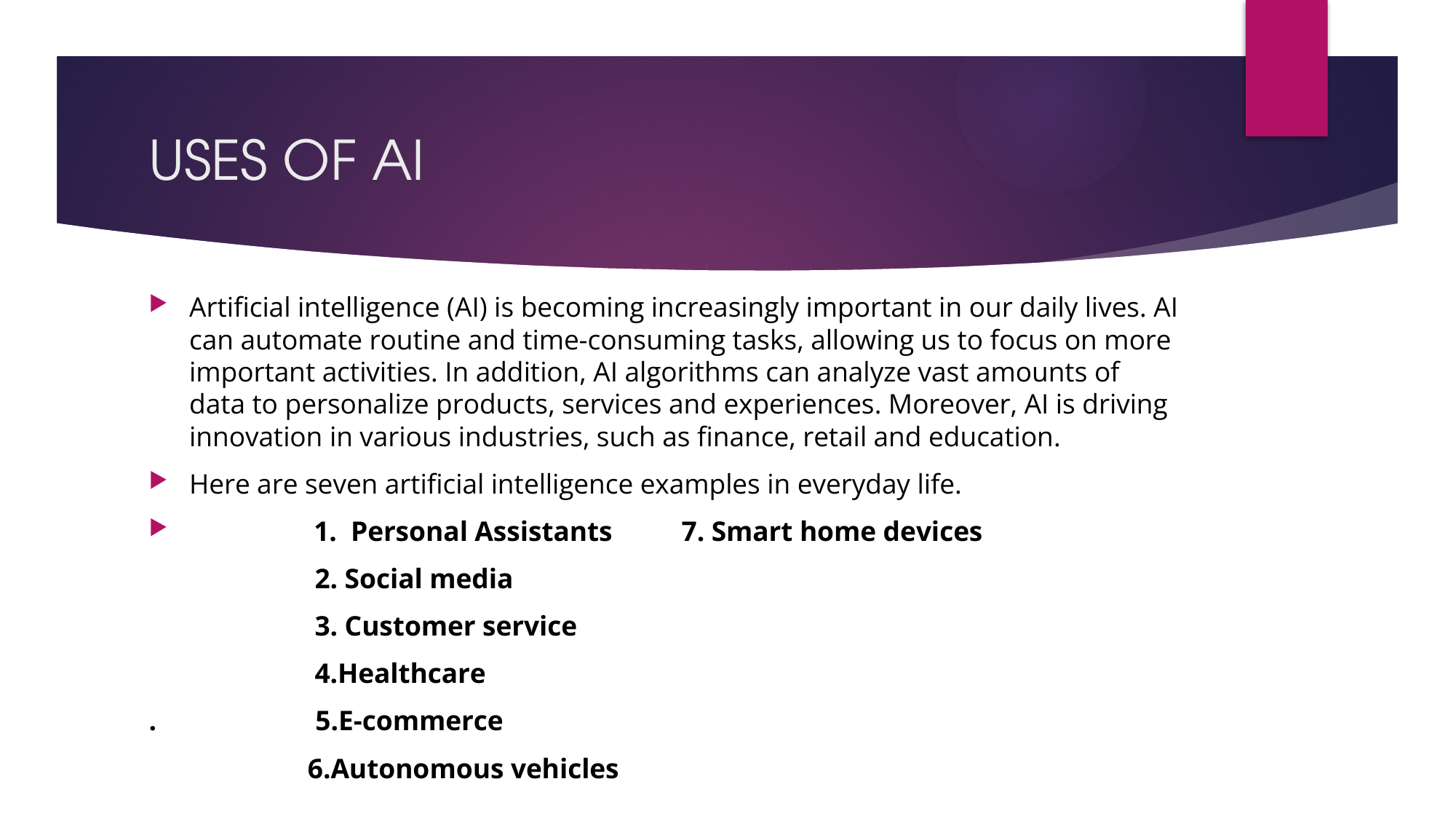

# USES OF AI
Artificial intelligence (AI) is becoming increasingly important in our daily lives. AI can automate routine and time-consuming tasks, allowing us to focus on more important activities. In addition, AI algorithms can analyze vast amounts of data to personalize products, services and experiences. Moreover, AI is driving innovation in various industries, such as finance, retail and education.
Here are seven artificial intelligence examples in everyday life.
                  1.  Personal Assistants          7. Smart home devices
                        2. Social media
                        3. Customer service
                        4.Healthcare
.                       5.E-commerce
                       6.Autonomous vehicles